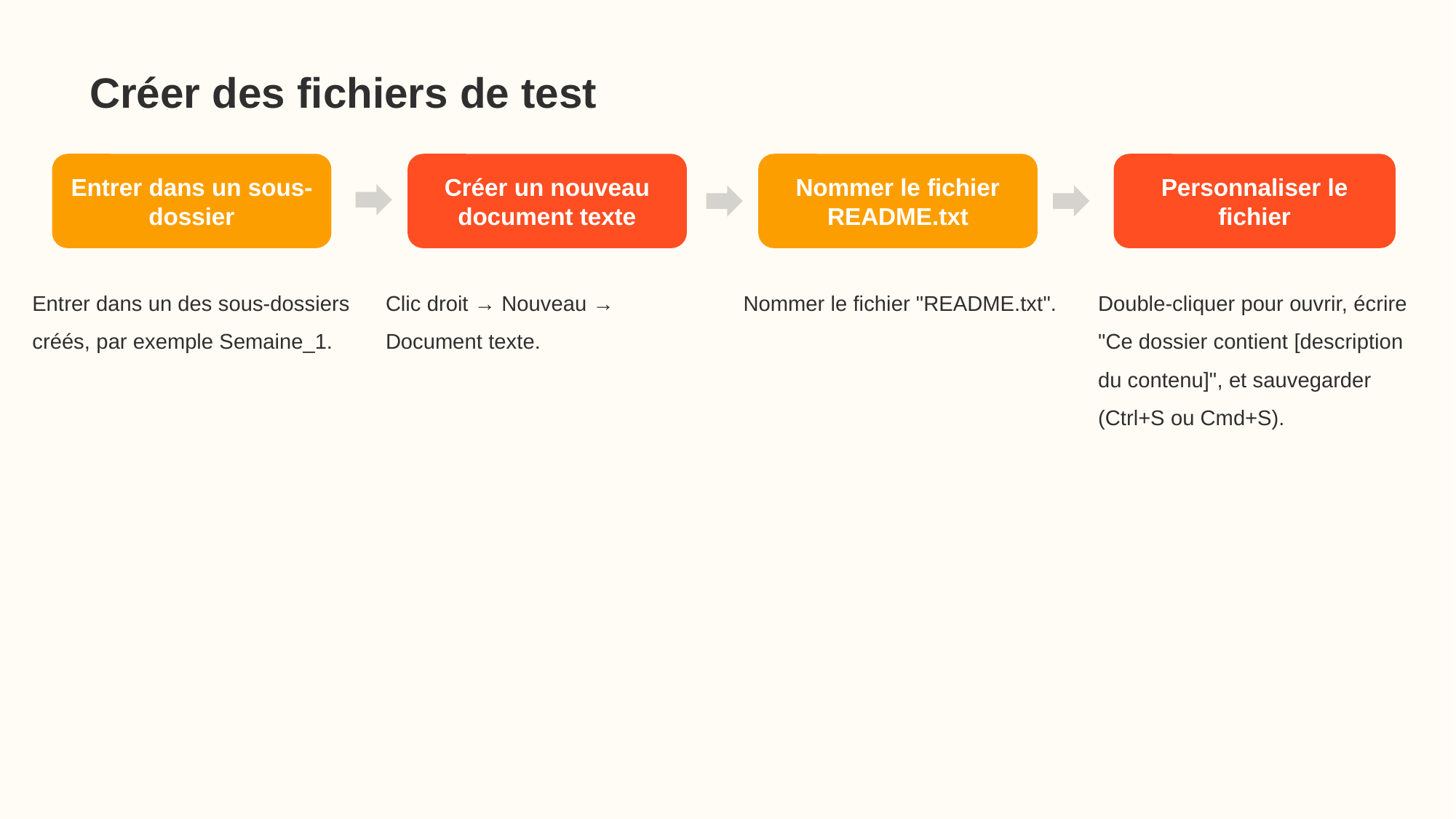

# Créer des fichiers de test
Entrer dans un sous-dossier
Créer un nouveau document texte
Nommer le fichier README.txt
Personnaliser le fichier

Entrer dans un des sous-dossiers créés, par exemple Semaine_1.
Clic droit → Nouveau → Document texte.
Nommer le fichier "README.txt".
Double-cliquer pour ouvrir, écrire "Ce dossier contient [description du contenu]", et sauvegarder (Ctrl+S ou Cmd+S).